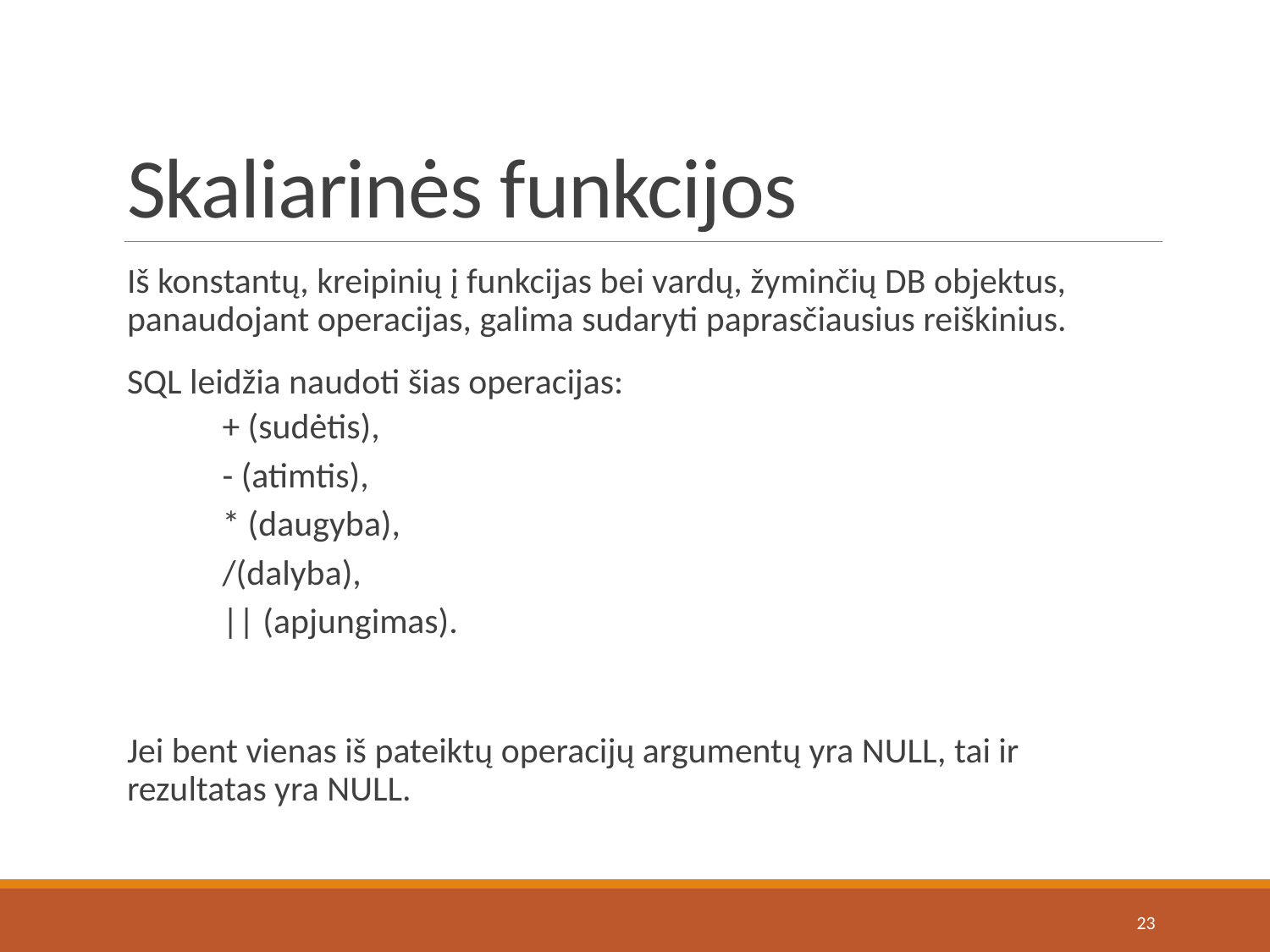

# Skaliarinės funkcijos
Iš konstantų, kreipinių į funkcijas bei vardų, žyminčių DB objektus, panaudojant operacijas, galima sudaryti paprasčiausius reiškinius.
SQL leidžia naudoti šias operacijas:
+ (sudėtis),
- (atimtis),
* (daugyba),
/(dalyba),
|| (apjungimas).

Jei bent vienas iš pateiktų operacijų argumentų yra NULL, tai ir rezultatas yra NULL.
23